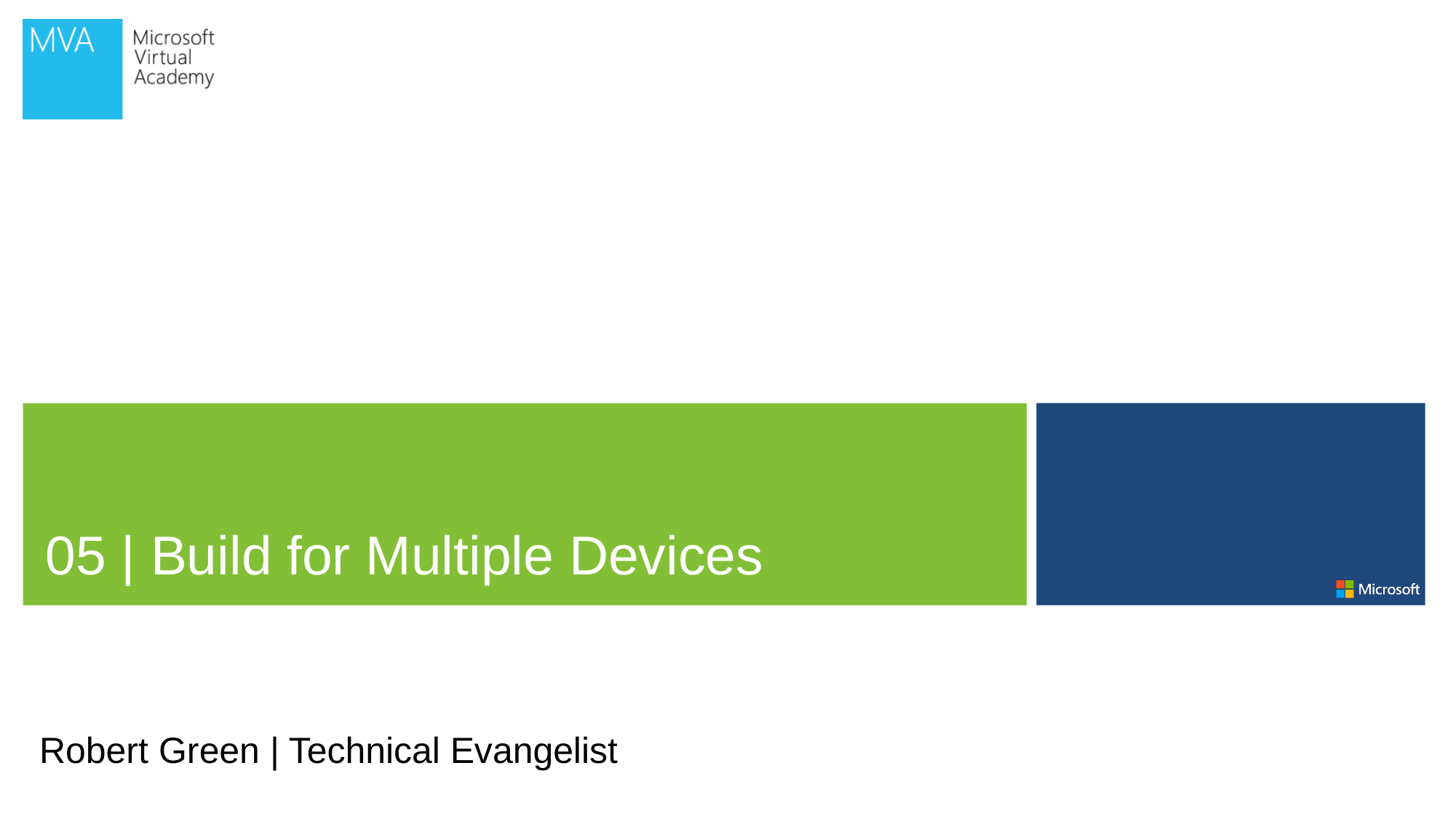

05 | Build for Multiple Devices
Robert Green | Technical Evangelist